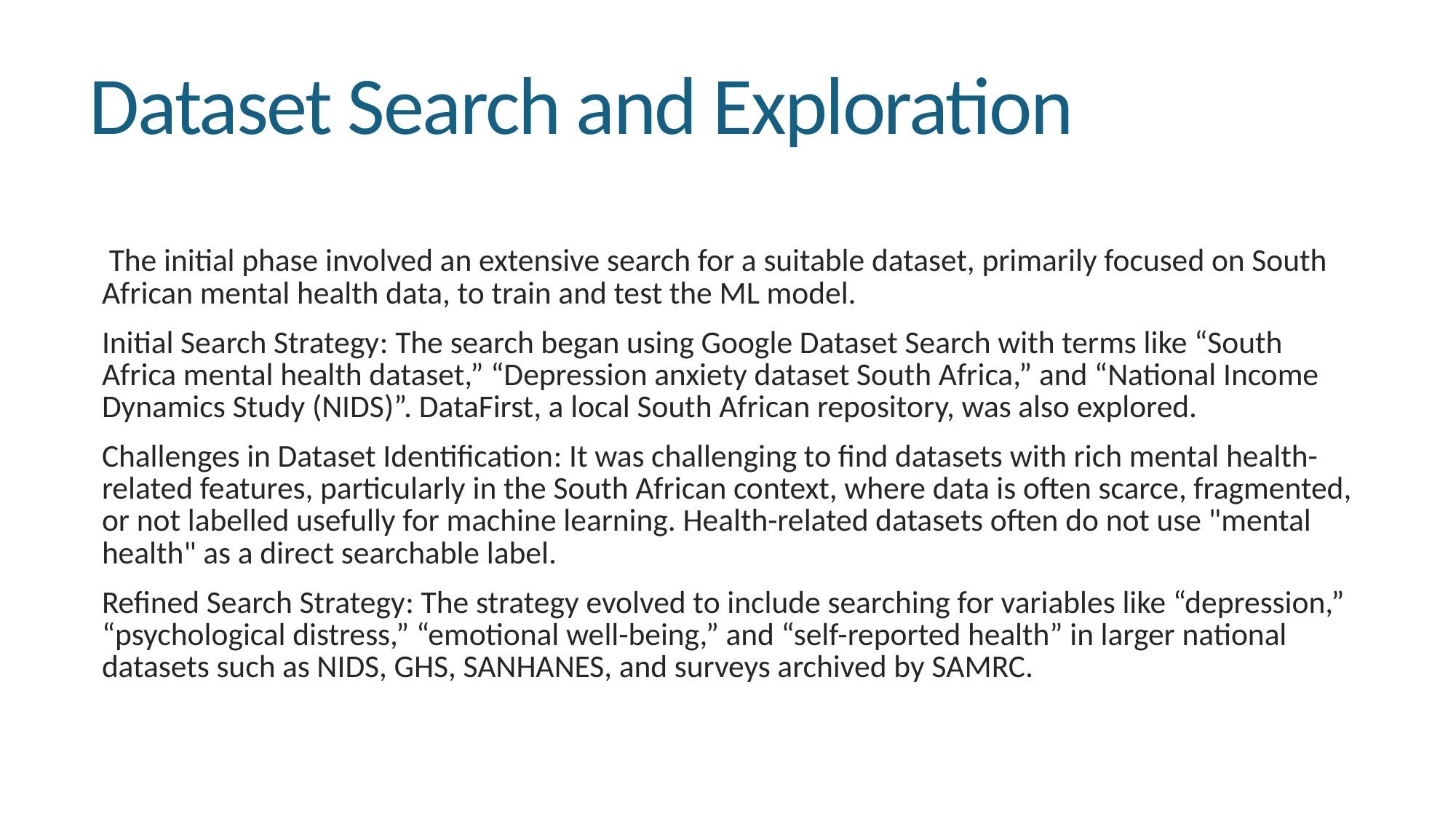

# Dataset Search and Exploration
 The initial phase involved an extensive search for a suitable dataset, primarily focused on South African mental health data, to train and test the ML model.
Initial Search Strategy: The search began using Google Dataset Search with terms like “South Africa mental health dataset,” “Depression anxiety dataset South Africa,” and “National Income Dynamics Study (NIDS)”. DataFirst, a local South African repository, was also explored.
Challenges in Dataset Identification: It was challenging to find datasets with rich mental health-related features, particularly in the South African context, where data is often scarce, fragmented, or not labelled usefully for machine learning. Health-related datasets often do not use "mental health" as a direct searchable label.
Refined Search Strategy: The strategy evolved to include searching for variables like “depression,” “psychological distress,” “emotional well-being,” and “self-reported health” in larger national datasets such as NIDS, GHS, SANHANES, and surveys archived by SAMRC.